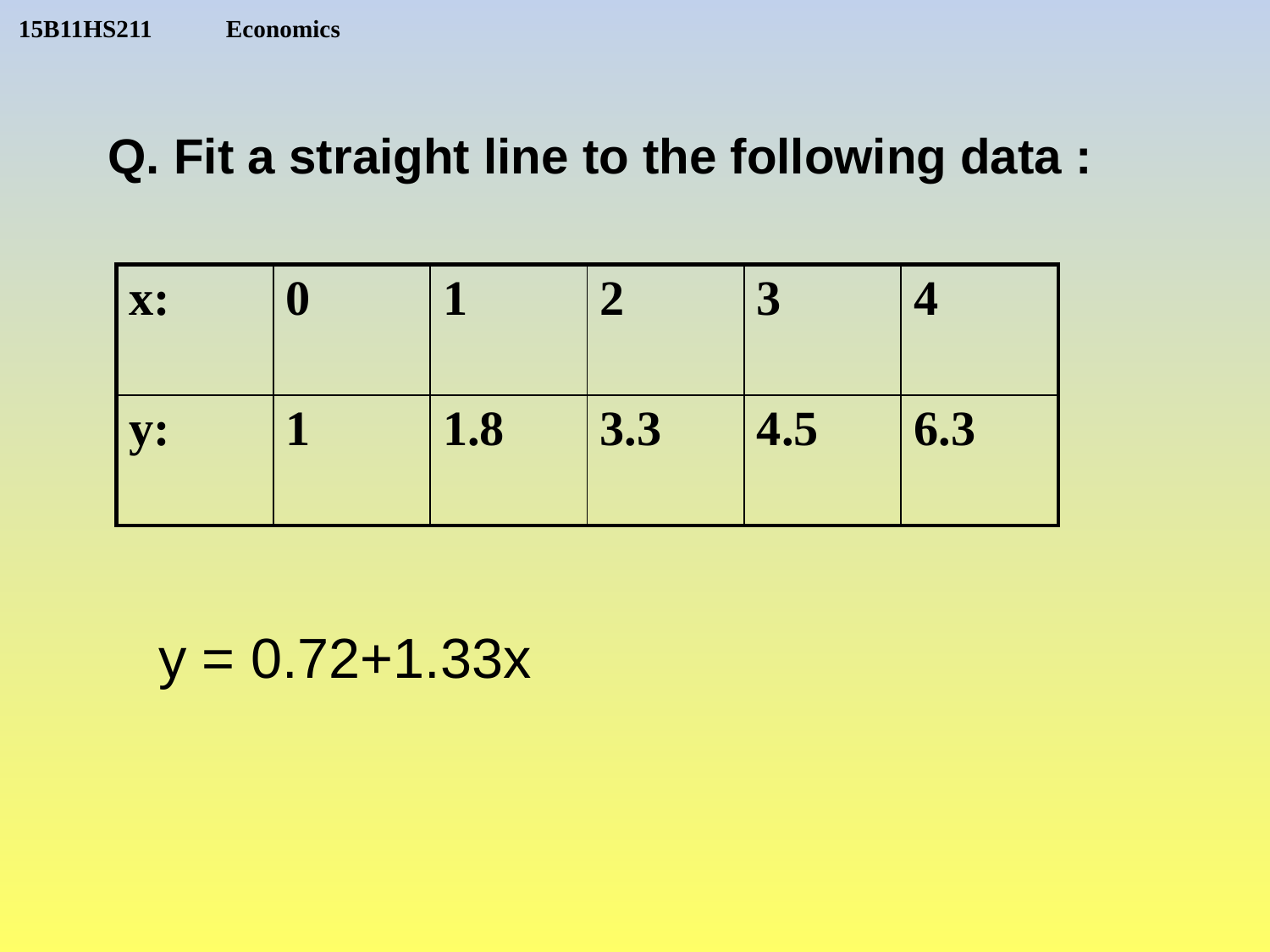

Q. Fit a straight line to the following data :
| x: | 0 | 1 | 2 | 3 | 4 |
| --- | --- | --- | --- | --- | --- |
| y: | 1 | 1.8 | 3.3 | 4.5 | 6.3 |
y = 0.72+1.33x